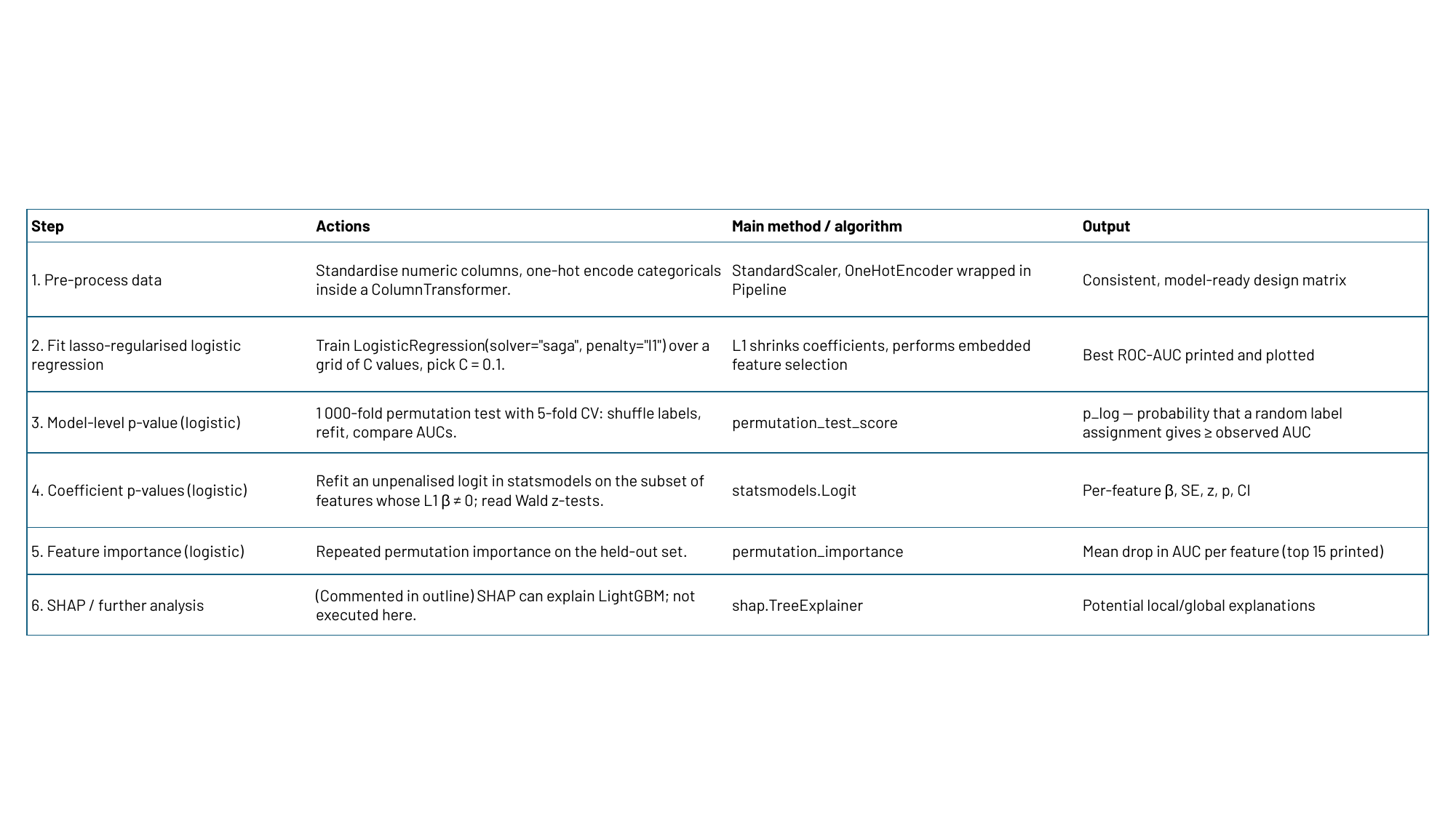

#
| Step | Actions | Main method / algorithm | Output |
| --- | --- | --- | --- |
| 1. Pre-process data | Standardise numeric columns, one-hot encode categoricals inside a ColumnTransformer. | StandardScaler, OneHotEncoder wrapped in Pipeline | Consistent, model-ready design matrix |
| 2. Fit lasso-regularised logistic regression | Train LogisticRegression(solver="saga", penalty="l1") over a grid of C values, pick C = 0.1. | L1 shrinks coefficients, performs embedded feature selection | Best ROC-AUC printed and plotted |
| 3. Model-level p-value (logistic) | 1 000-fold permutation test with 5-fold CV: shuffle labels, refit, compare AUCs. | permutation\_test\_score | p\_log — probability that a random label assignment gives ≥ observed AUC |
| 4. Coefficient p-values (logistic) | Refit an unpenalised logit in statsmodels on the subset of features whose L1 β ≠ 0; read Wald z-tests. | statsmodels.Logit | Per-feature β, SE, z, p, CI |
| 5. Feature importance (logistic) | Repeated permutation importance on the held-out set. | permutation\_importance | Mean drop in AUC per feature (top 15 printed) |
| 6. SHAP / further analysis | (Commented in outline) SHAP can explain LightGBM; not executed here. | shap.TreeExplainer | Potential local/global explanations |